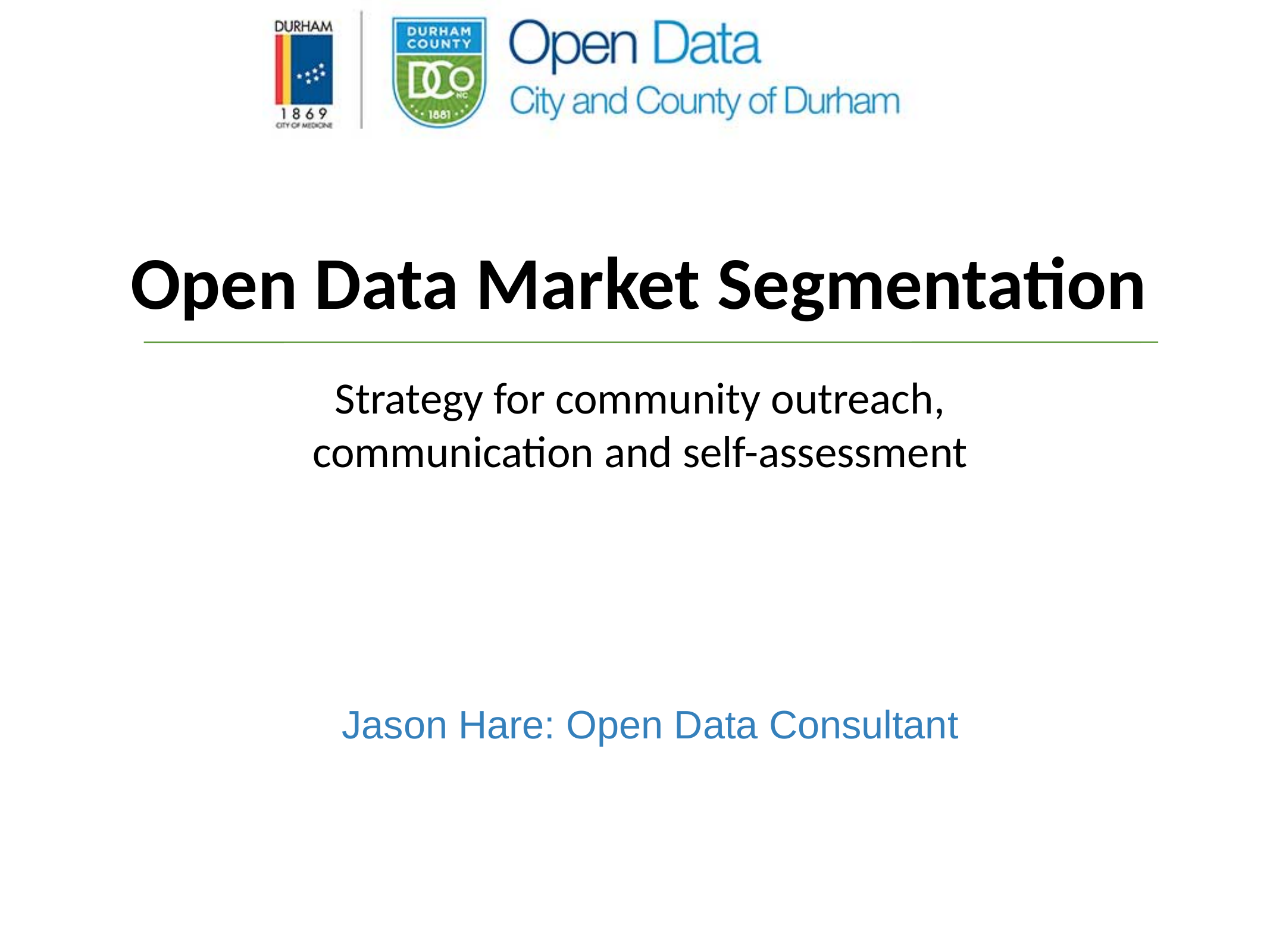

# Open Data Market Segmentation

Strategy for community outreach, communication and self-assessment
Jason Hare: Open Data Consultant